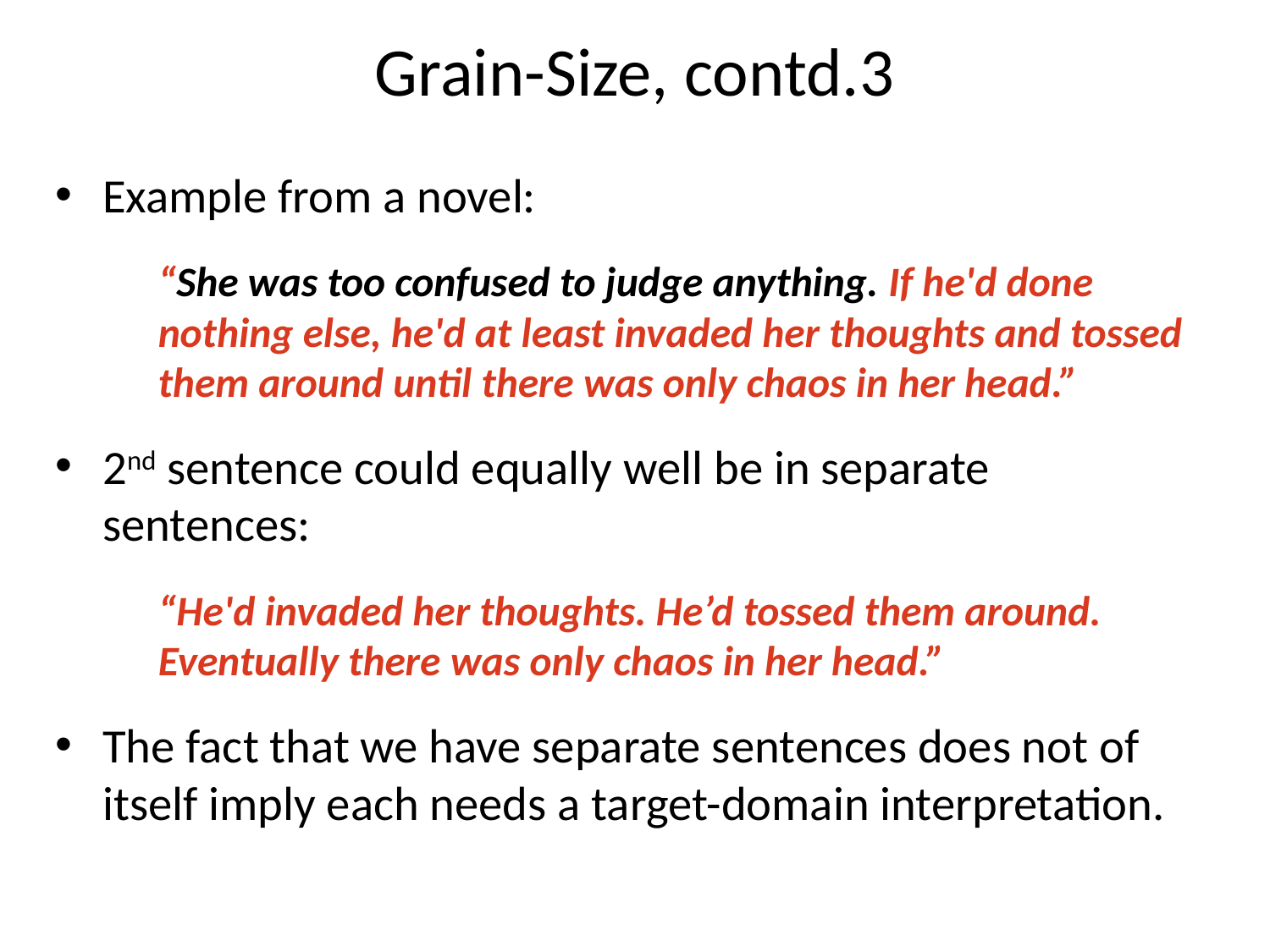

# Grain-Size, contd.3
Example from a novel:
“She was too confused to judge anything. If he'd done nothing else, he'd at least invaded her thoughts and tossed them around until there was only chaos in her head.”
2nd sentence could equally well be in separate sentences:
“He'd invaded her thoughts. He’d tossed them around. Eventually there was only chaos in her head.”
The fact that we have separate sentences does not of itself imply each needs a target-domain interpretation.